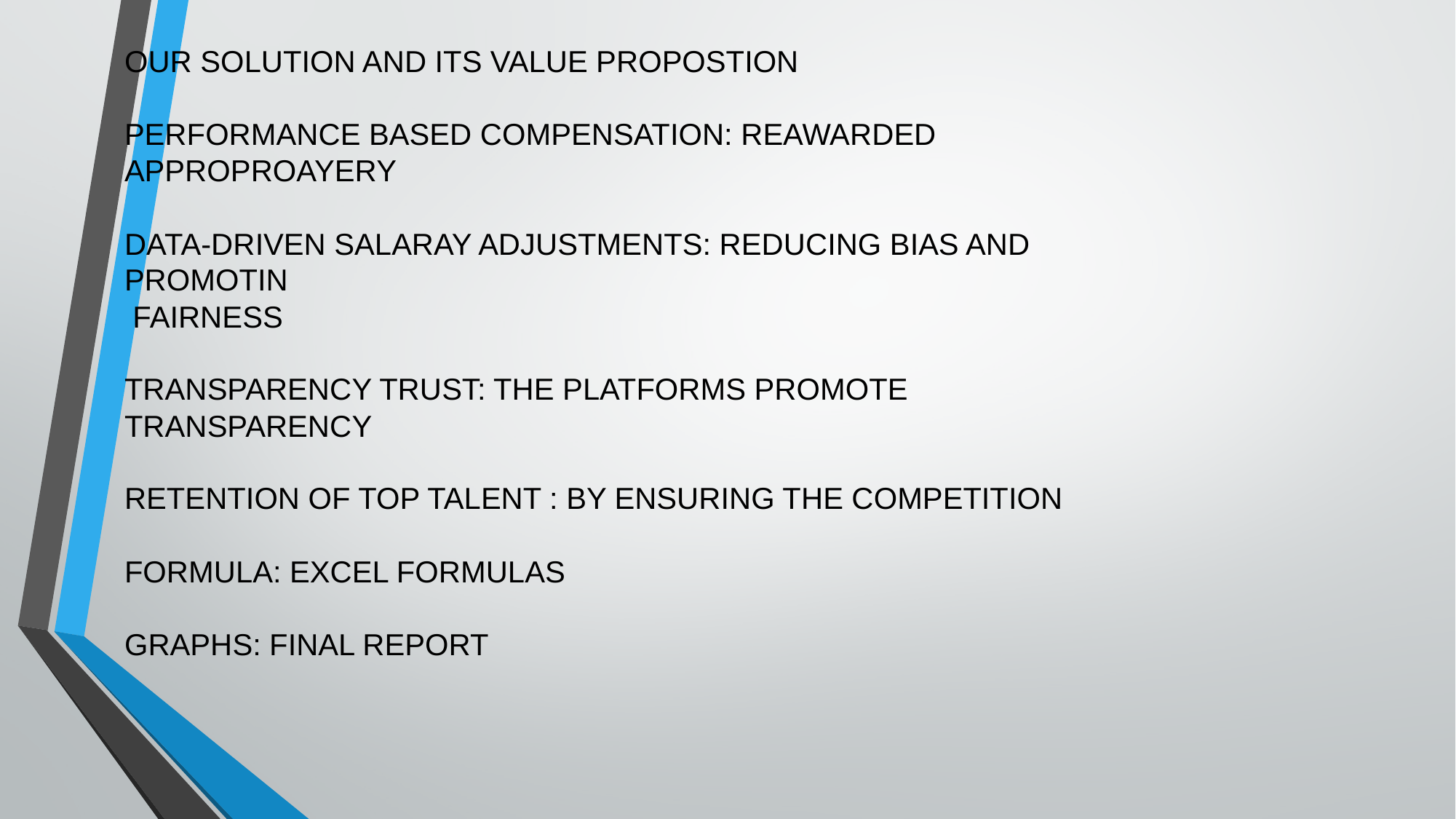

OUR SOLUTION AND ITS VALUE PROPOSTION

PERFORMANCE BASED COMPENSATION: REAWARDED APPROPROAYERY

DATA-DRIVEN SALARAY ADJUSTMENTS: REDUCING BIAS AND PROMOTIN
 FAIRNESS

TRANSPARENCY TRUST: THE PLATFORMS PROMOTE TRANSPARENCY

RETENTION OF TOP TALENT : BY ENSURING THE COMPETITION

FORMULA: EXCEL FORMULAS

GRAPHS: FINAL REPORT